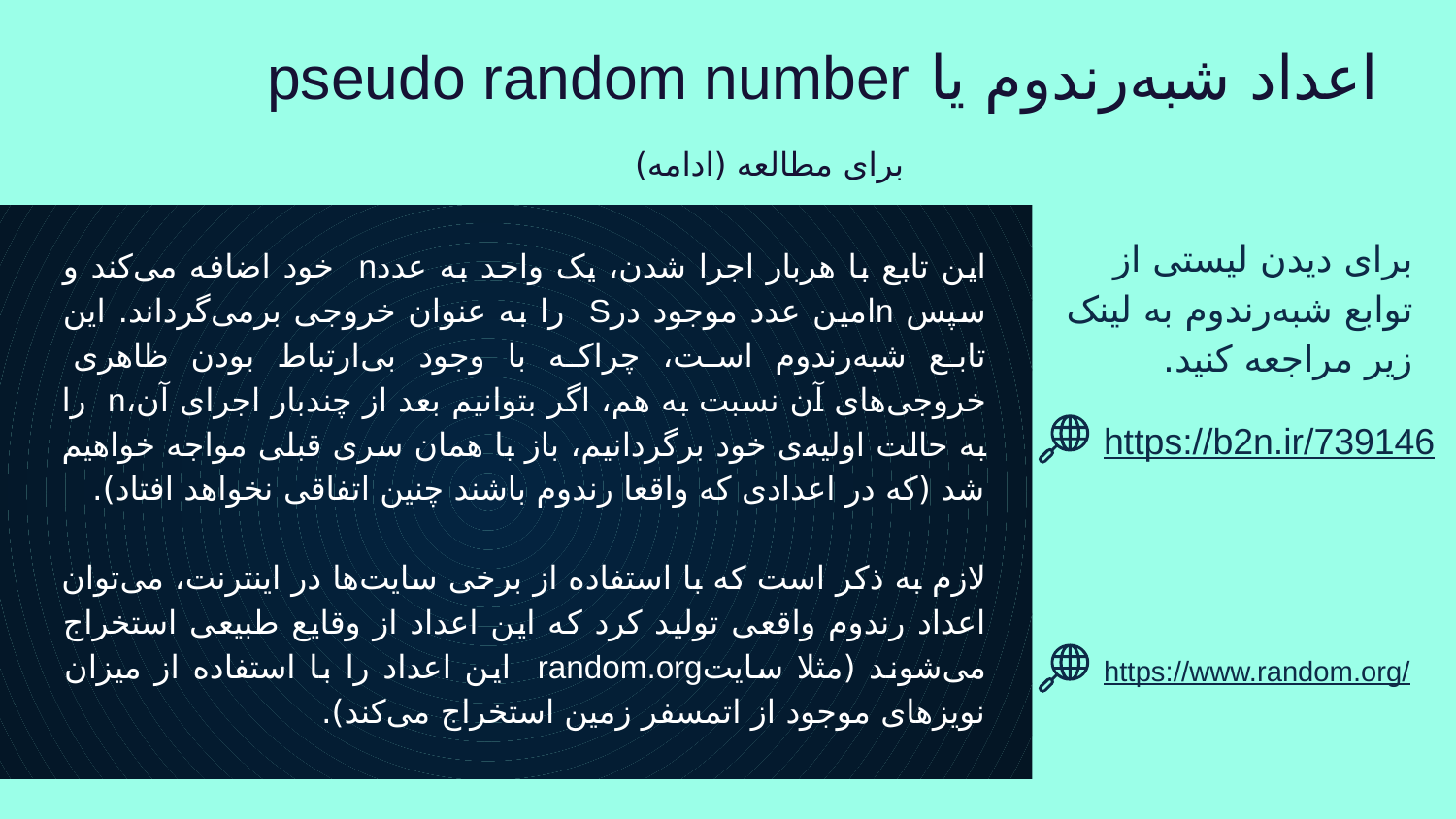

# اعداد شبه‌رندوم یا pseudo random number برای مطالعه (ادامه)
برای دیدن لیستی از توابع شبه‌رندوم به لینک زیر مراجعه کنید.
این تابع با هربار اجرا شدن، یک واحد به عددn  خود اضافه می‌کند و سپس nامین عدد موجود درS  را به عنوان خروجی برمی‌گرداند. این تابع شبه‌رندوم است، چراکه با وجود بی‌ارتباط بودن ظاهری خروجی‌های آن نسبت به هم، اگر بتوانیم بعد از چندبار اجرای آن،n  را به حالت اولیه‌ی خود برگردانیم، باز با همان سری قبلی مواجه خواهیم شد (که در اعدادی که واقعا رندوم باشند چنین اتفاقی نخواهد افتاد).

لازم به ذکر است که با استفاده از برخی سایت‌ها در اینترنت، می‌توان اعداد رندوم واقعی تولید کرد که این اعداد از وقایع طبیعی استخراج می‌شوند (مثلا سایتrandom.org  این اعداد را با استفاده از میزان نویزهای موجود از اتمسفر زمین استخراج می‌کند).
https://b2n.ir/739146

https://www.random.org/